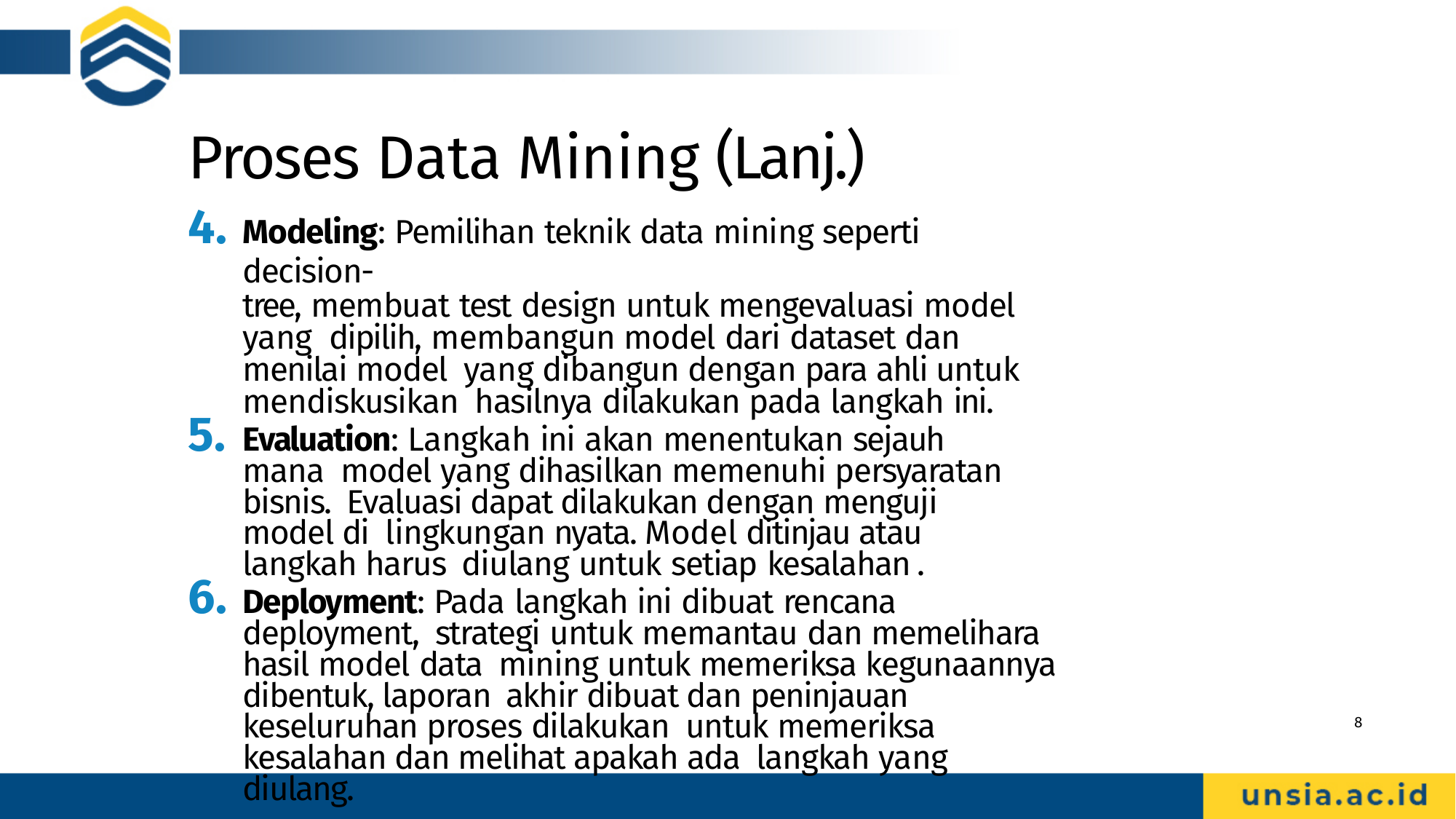

# Proses Data Mining (Lanj.)
Modeling: Pemilihan teknik data mining seperti decision-
tree, membuat test design untuk mengevaluasi model yang  dipilih, membangun model dari dataset dan menilai model  yang dibangun dengan para ahli untuk mendiskusikan  hasilnya dilakukan pada langkah ini.
Evaluation: Langkah ini akan menentukan sejauh mana  model yang dihasilkan memenuhi persyaratan bisnis.  Evaluasi dapat dilakukan dengan menguji model di  lingkungan nyata. Model ditinjau atau langkah harus  diulang untuk setiap kesalahan .
Deployment: Pada langkah ini dibuat rencana deployment,  strategi untuk memantau dan memelihara hasil model data  mining untuk memeriksa kegunaannya dibentuk, laporan  akhir dibuat dan peninjauan keseluruhan proses dilakukan  untuk memeriksa kesalahan dan melihat apakah ada  langkah yang diulang.
8